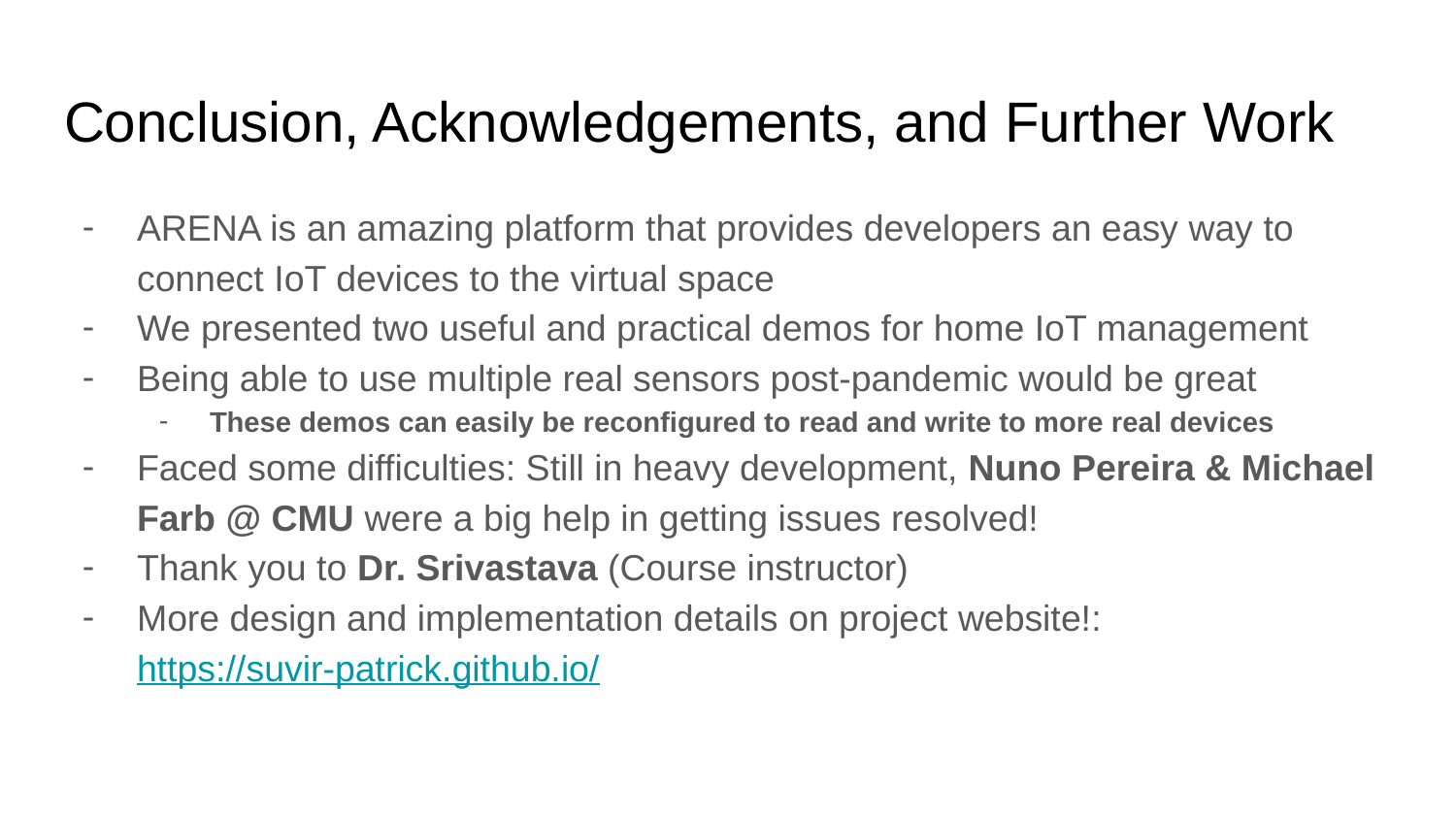

# Conclusion, Acknowledgements, and Further Work
ARENA is an amazing platform that provides developers an easy way to connect IoT devices to the virtual space
We presented two useful and practical demos for home IoT management
Being able to use multiple real sensors post-pandemic would be great
These demos can easily be reconfigured to read and write to more real devices
Faced some difficulties: Still in heavy development, Nuno Pereira & Michael Farb @ CMU were a big help in getting issues resolved!
Thank you to Dr. Srivastava (Course instructor)
More design and implementation details on project website!: https://suvir-patrick.github.io/